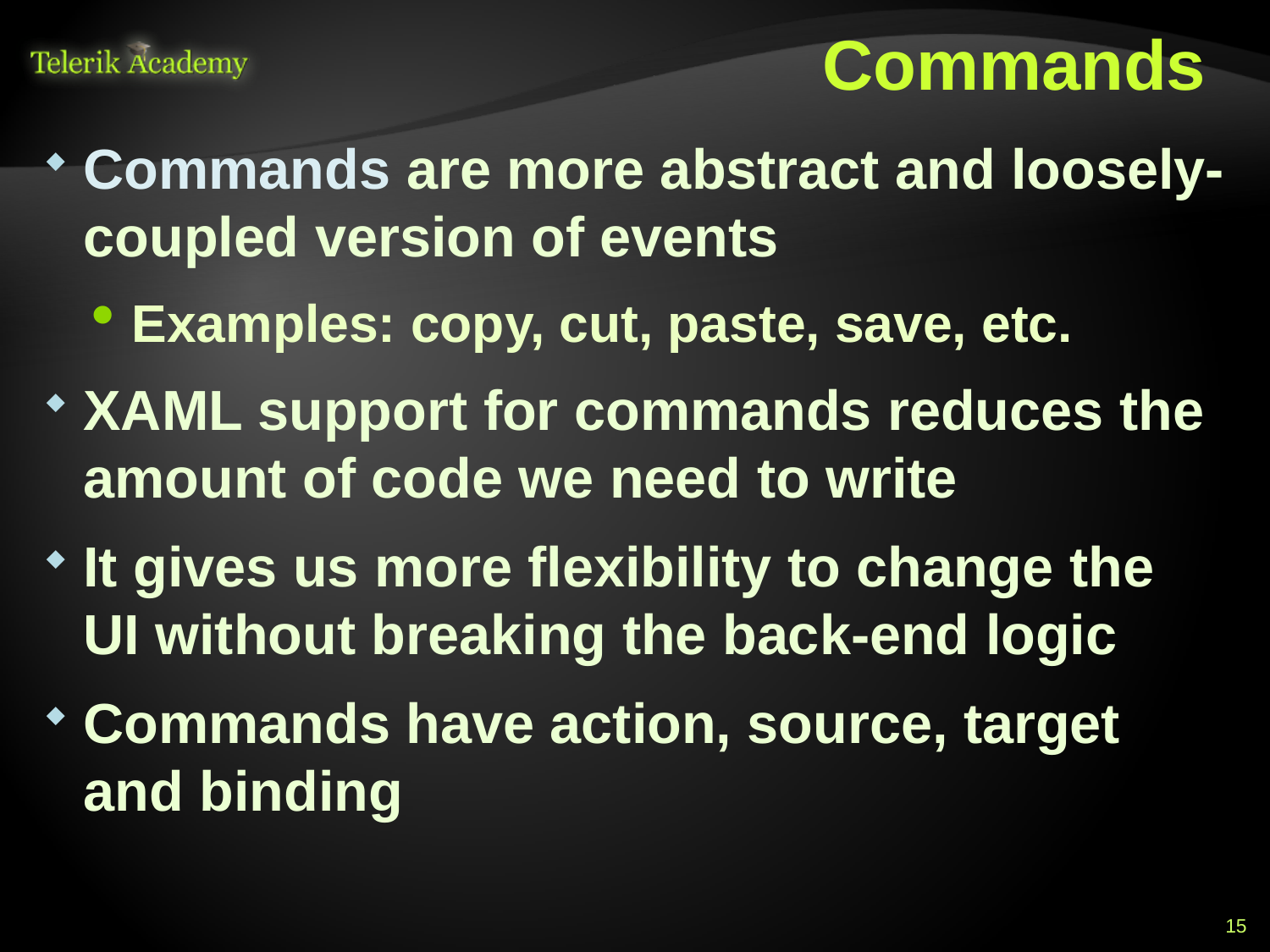

# Commands
Commands are more abstract and loosely-coupled version of events
Examples: copy, cut, paste, save, etc.
XAML support for commands reduces the amount of code we need to write
It gives us more flexibility to change the UI without breaking the back-end logic
Commands have action, source, target and binding
15